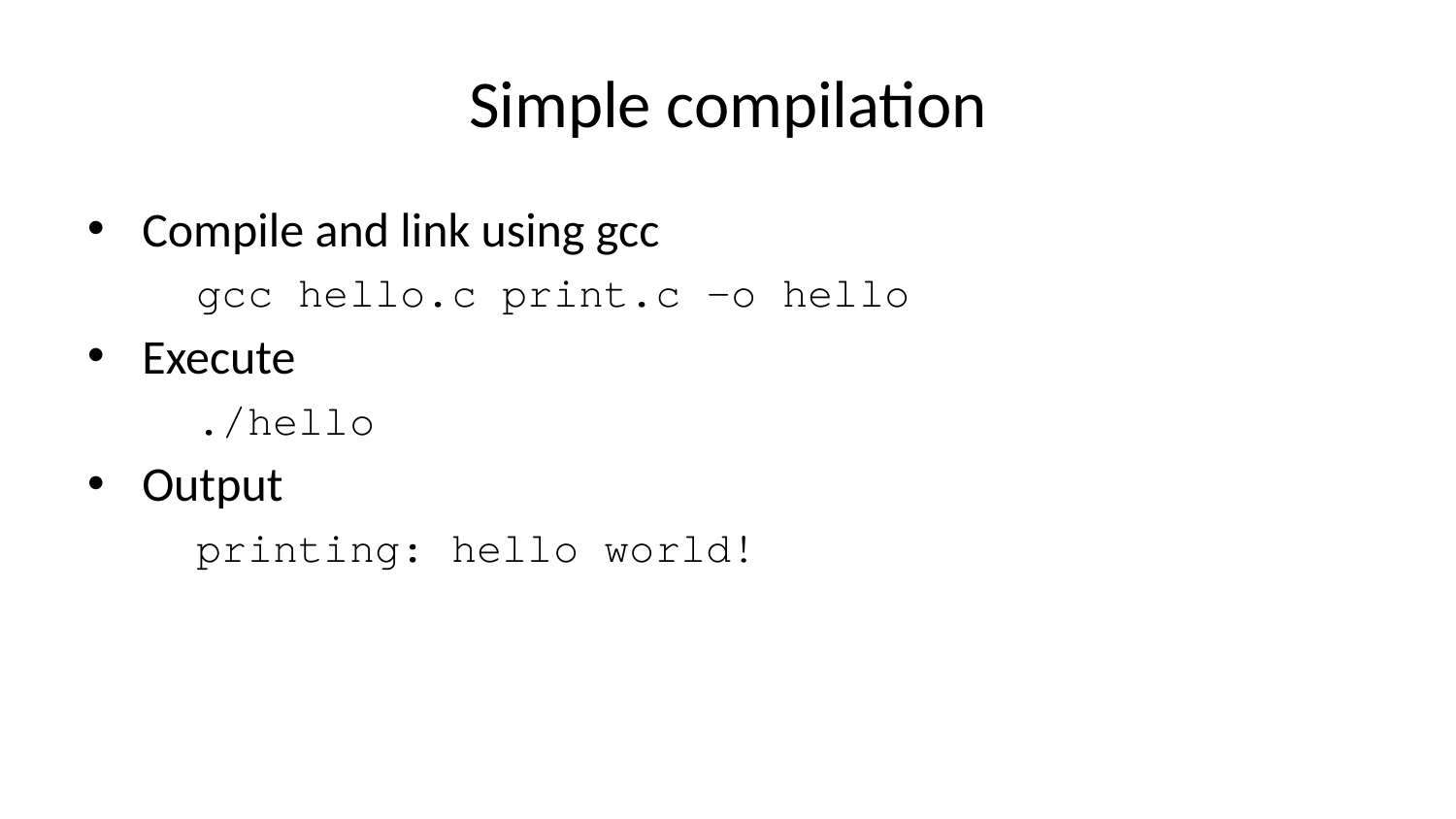

# Simple compilation
Compile and link using gcc
gcc hello.c print.c -o hello
Execute
./hello
Output
printing: hello world!